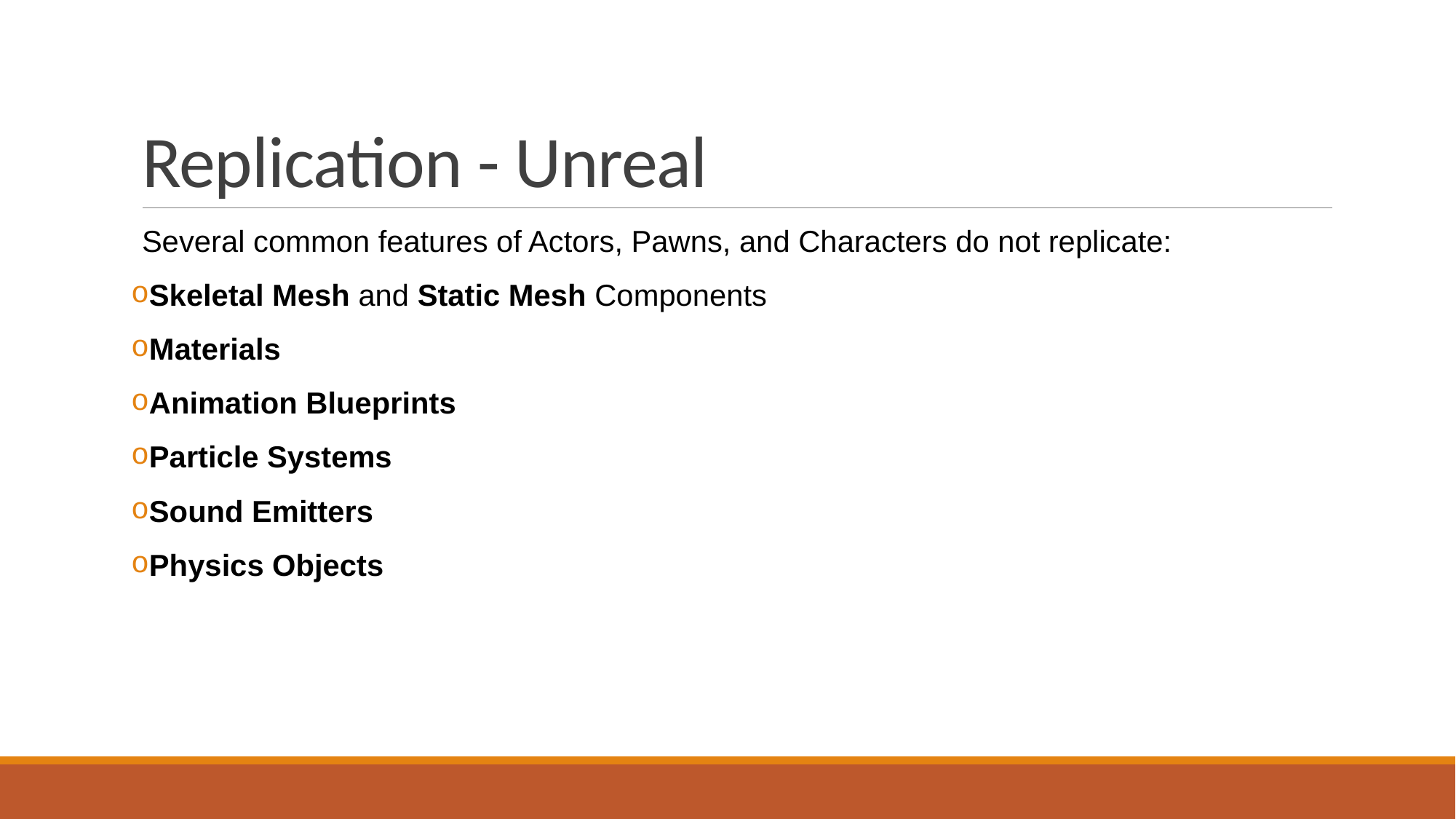

# Replication - Unreal
Several common features of Actors, Pawns, and Characters do not replicate:
Skeletal Mesh and Static Mesh Components
Materials
Animation Blueprints
Particle Systems
Sound Emitters
Physics Objects